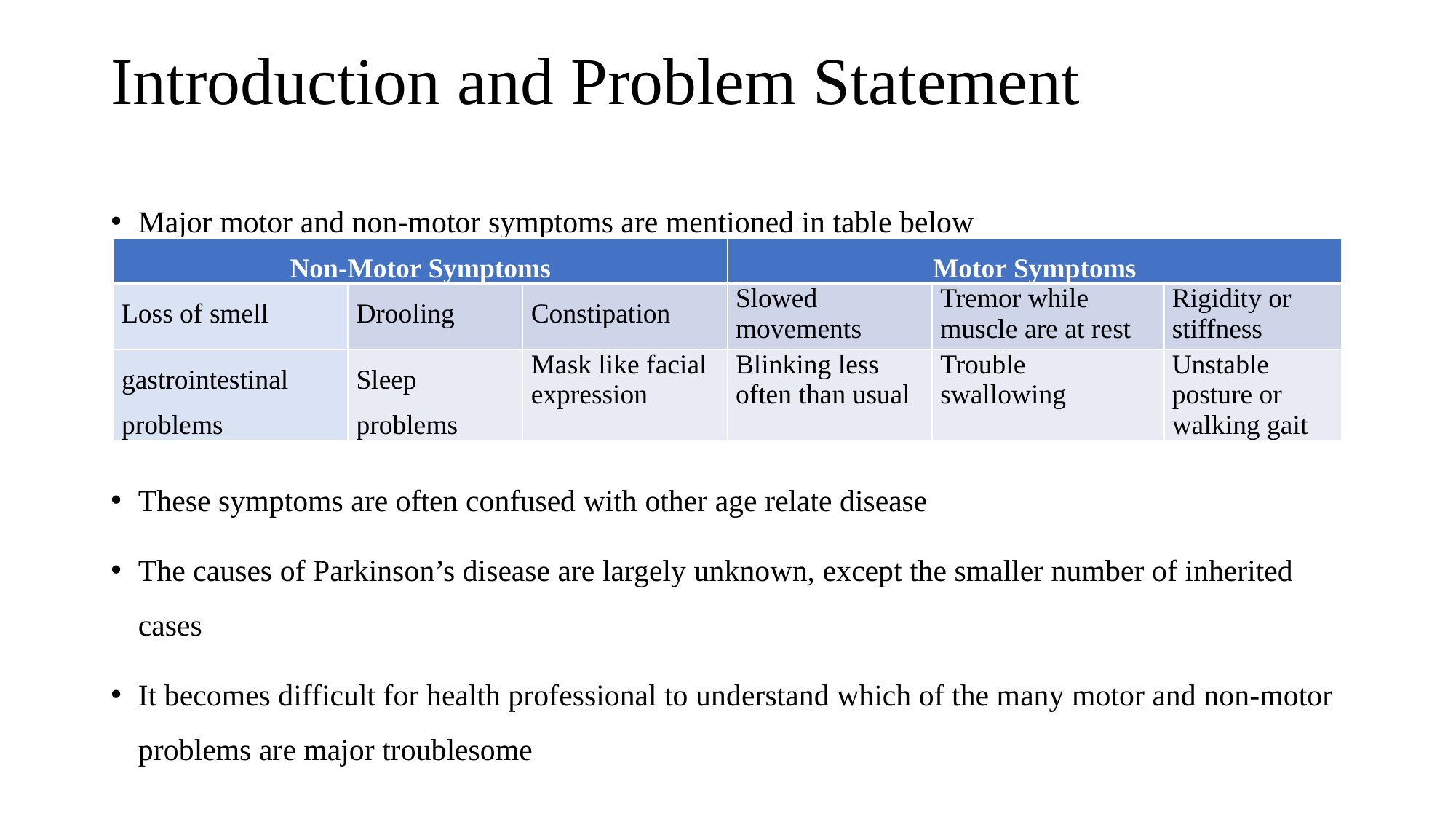

# Introduction and Problem Statement
Major motor and non-motor symptoms are mentioned in table below

These symptoms are often confused with other age relate disease
The causes of Parkinson’s disease are largely unknown, except the smaller number of inherited cases
It becomes difficult for health professional to understand which of the many motor and non-motor problems are major troublesome

| Non-Motor Symptoms |  |  | Motor Symptoms |  |  |
| --- | --- | --- | --- | --- | --- |
| Loss of smell | Drooling | Constipation | Slowed movements | Tremor while muscle are at rest | Rigidity or stiffness |
| gastrointestinal problems | Sleep problems | Mask like facial expression | Blinking less often than usual | Trouble swallowing | Unstable posture or walking gait |